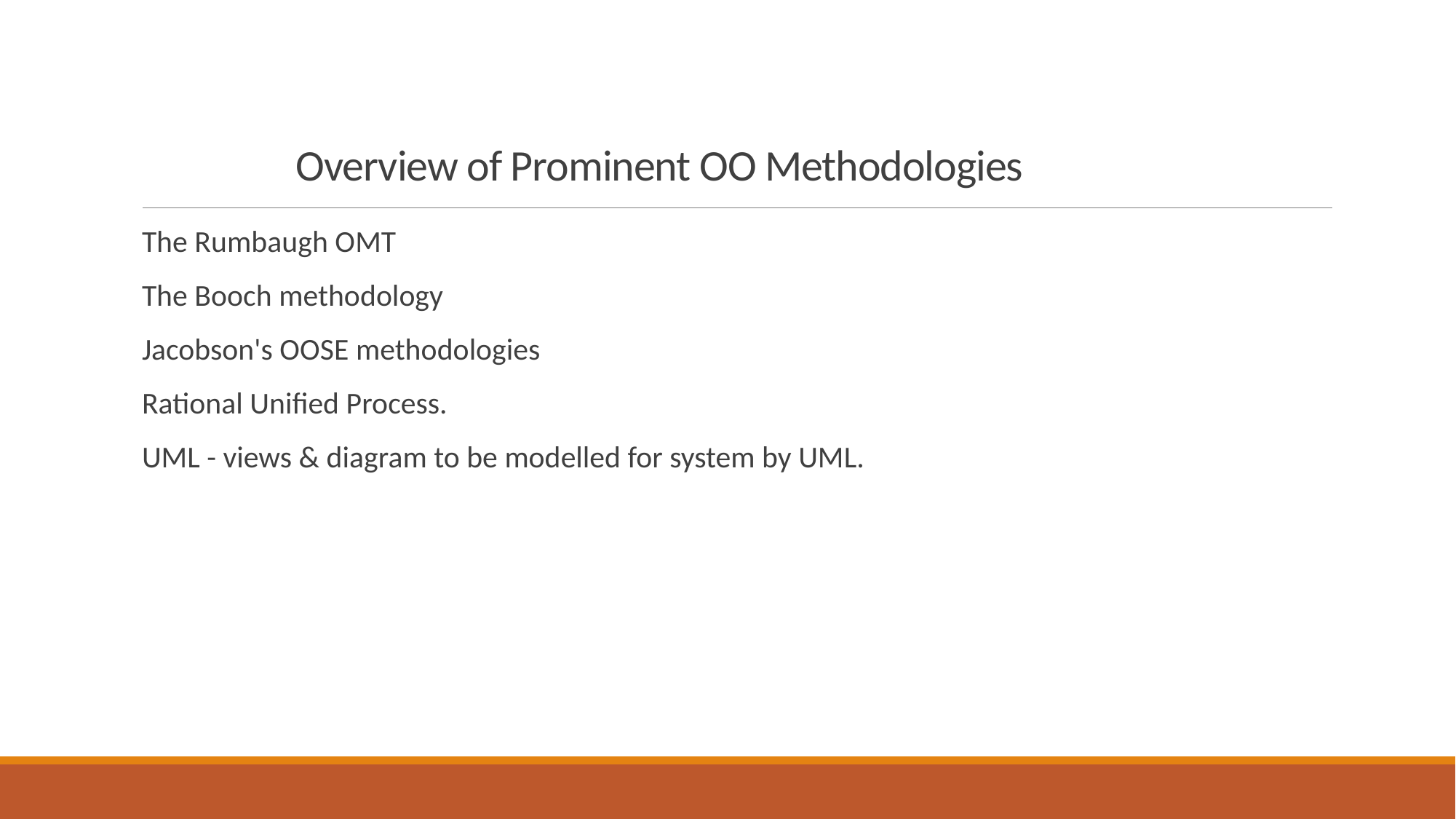

# Overview of Prominent OO Methodologies
The Rumbaugh OMT
The Booch methodology
Jacobson's OOSE methodologies
Rational Unified Process.
UML - views & diagram to be modelled for system by UML.